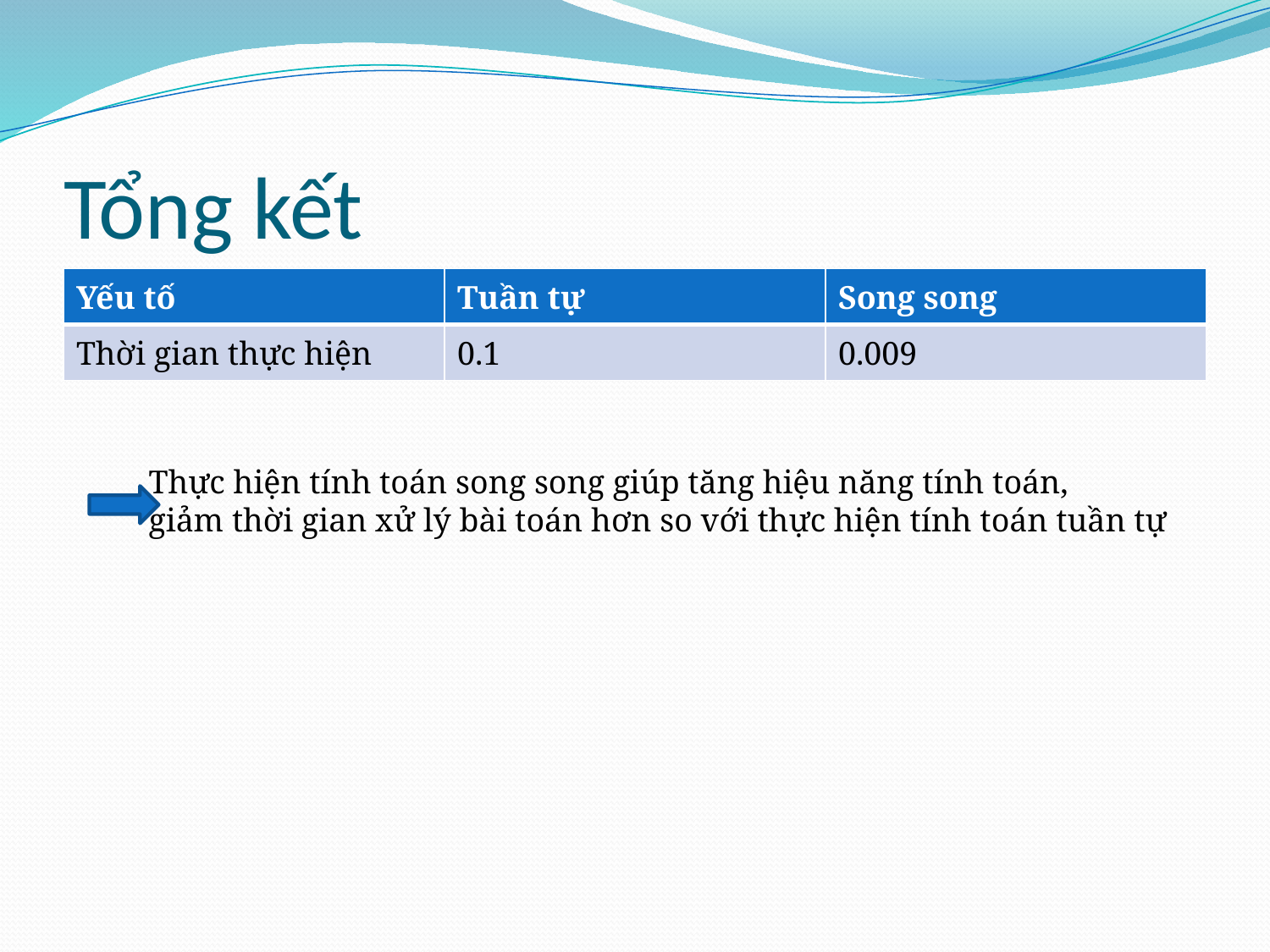

# Tổng kết
| Yếu tố | Tuần tự | Song song |
| --- | --- | --- |
| Thời gian thực hiện | 0.1 | 0.009 |
Thực hiện tính toán song song giúp tăng hiệu năng tính toán,
giảm thời gian xử lý bài toán hơn so với thực hiện tính toán tuần tự